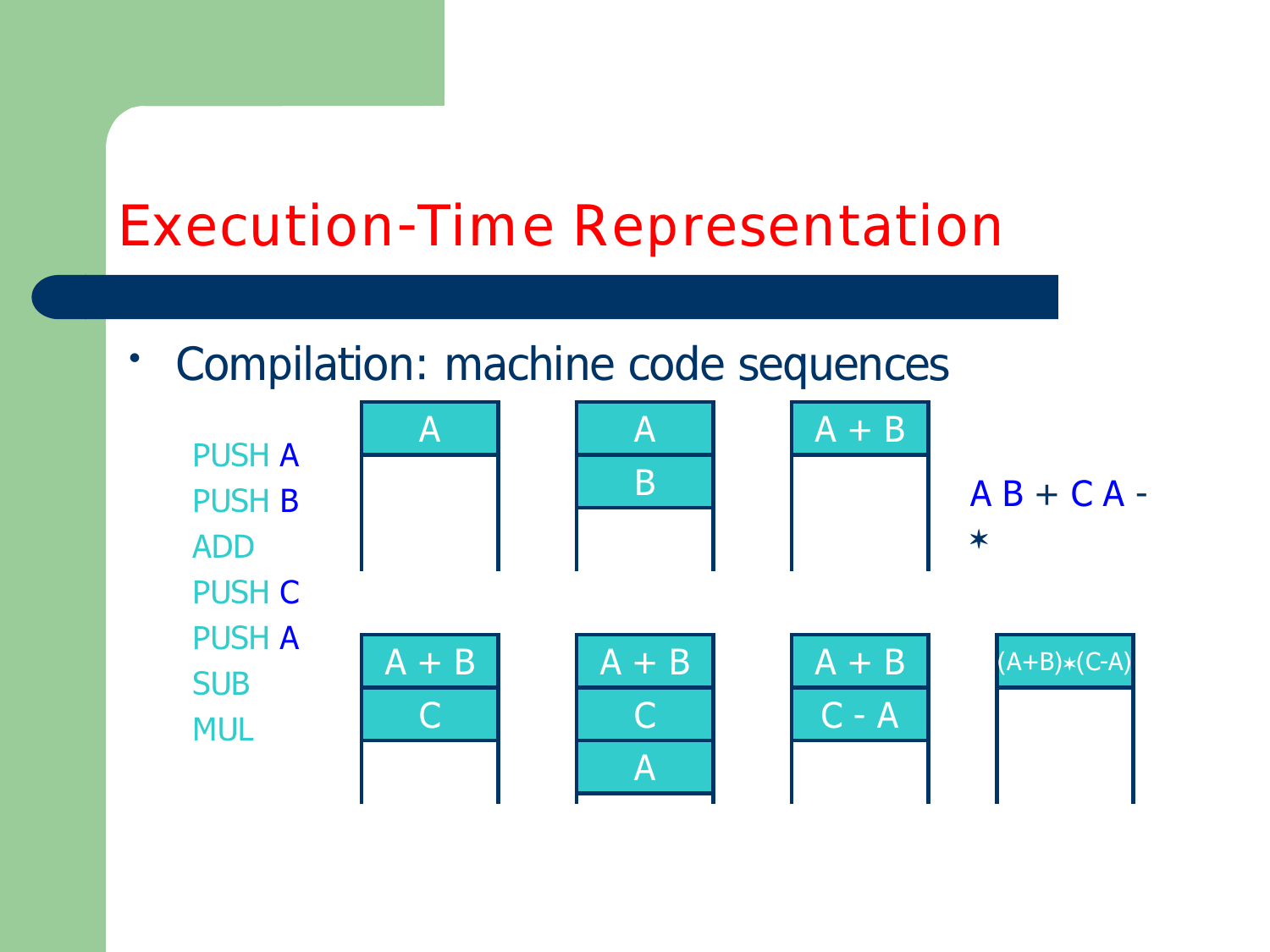

# Execution-Time Representation
Compilation: machine code sequences

PUSH A
PUSH B
ADD
PUSH C
PUSH A
SUB
MUL

A

A

A + B
B
A B + C A - ∗

A + B

A + B

A + B

(A+B)∗(C-A)
C
C
C - A
A